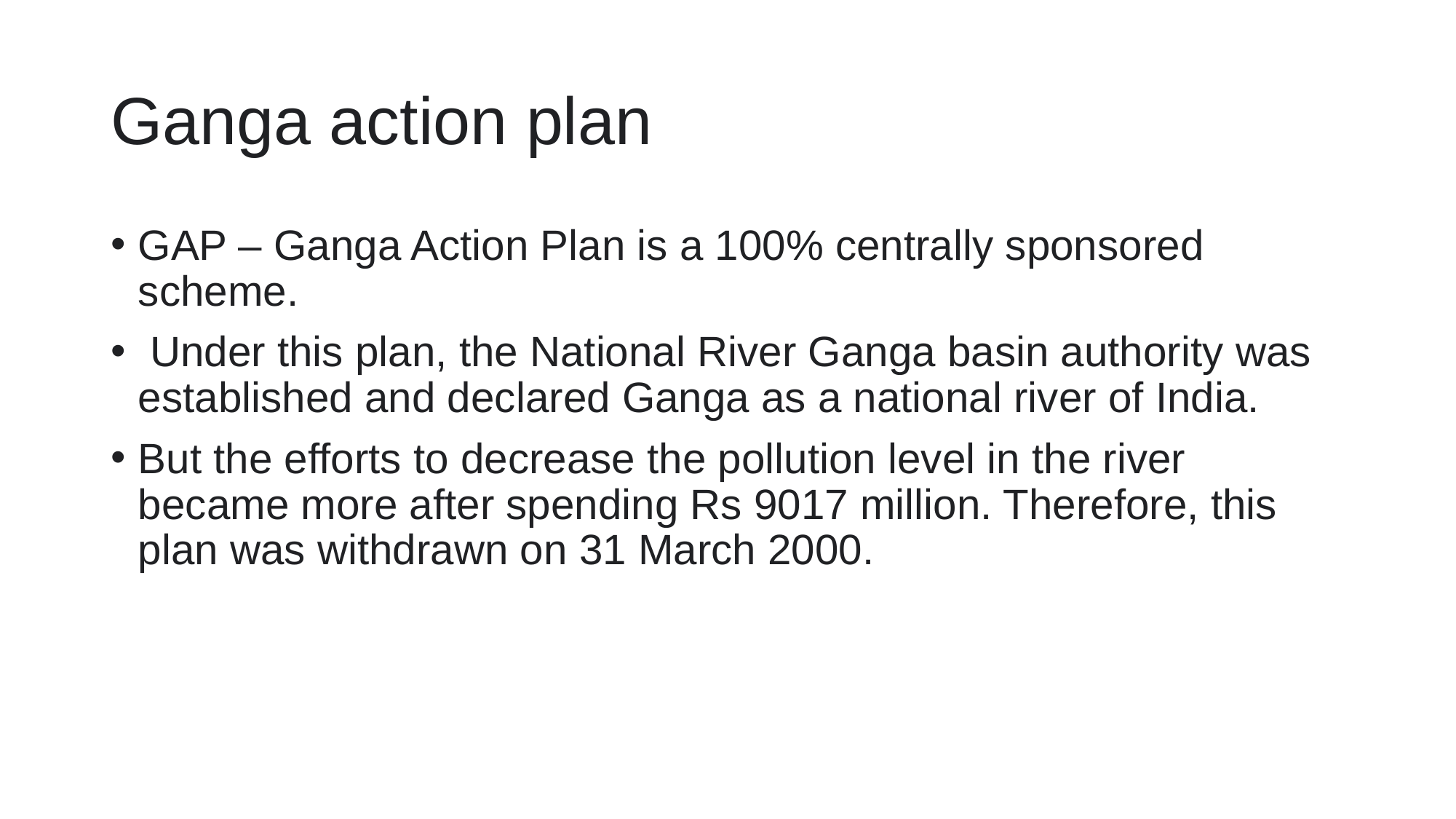

# Ganga action plan
GAP – Ganga Action Plan is a 100% centrally sponsored scheme.
 Under this plan, the National River Ganga basin authority was established and declared Ganga as a national river of India.
But the efforts to decrease the pollution level in the river became more after spending Rs 9017 million. Therefore, this plan was withdrawn on 31 March 2000.